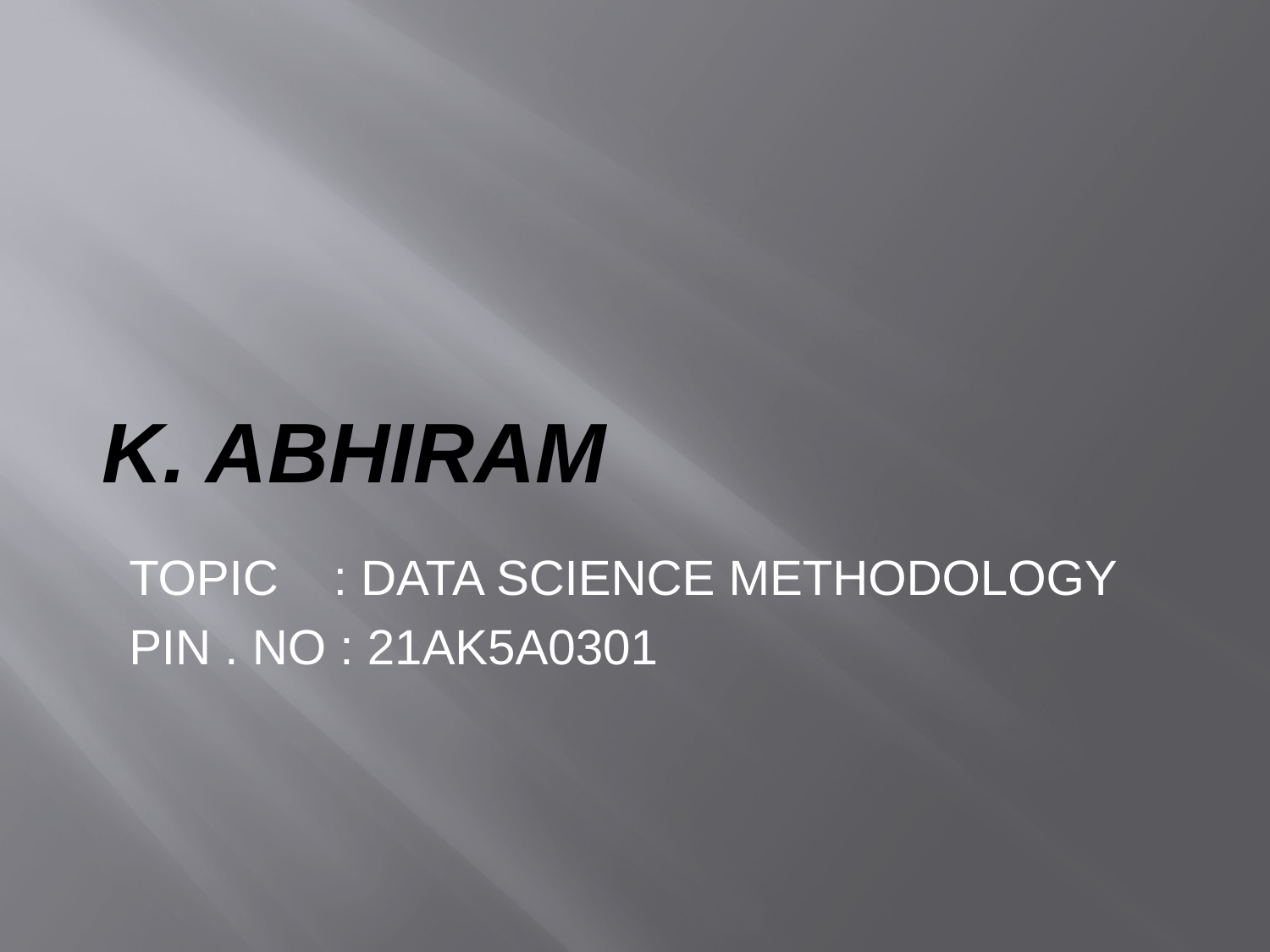

# K. ABHIRAM
TOPIC    : DATA SCIENCE METHODOLOGY
PIN . NO : 21AK5A0301